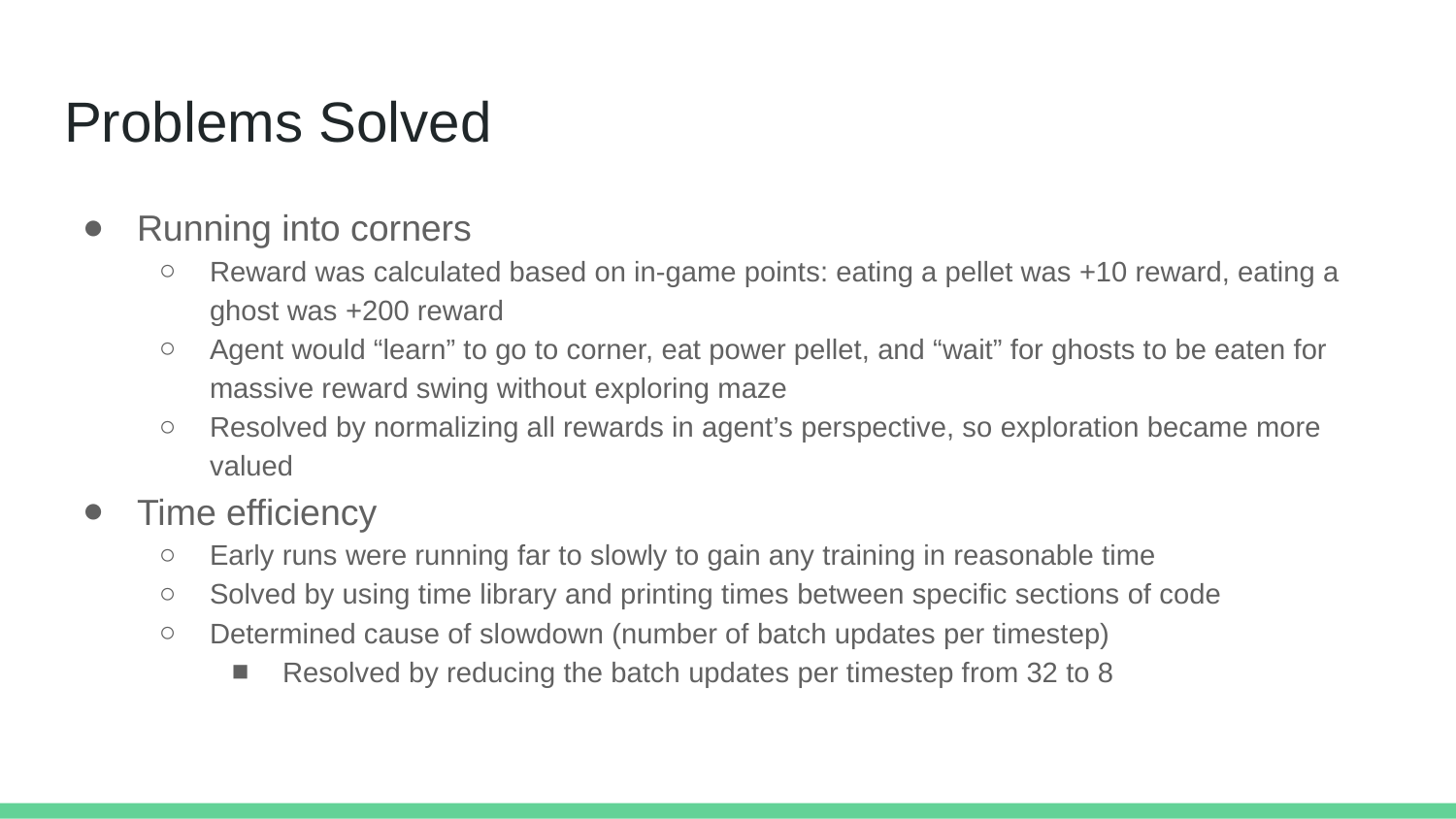

# Problems Solved
Running into corners
Reward was calculated based on in-game points: eating a pellet was +10 reward, eating a ghost was +200 reward
Agent would “learn” to go to corner, eat power pellet, and “wait” for ghosts to be eaten for massive reward swing without exploring maze
Resolved by normalizing all rewards in agent’s perspective, so exploration became more valued
Time efficiency
Early runs were running far to slowly to gain any training in reasonable time
Solved by using time library and printing times between specific sections of code
Determined cause of slowdown (number of batch updates per timestep)
Resolved by reducing the batch updates per timestep from 32 to 8